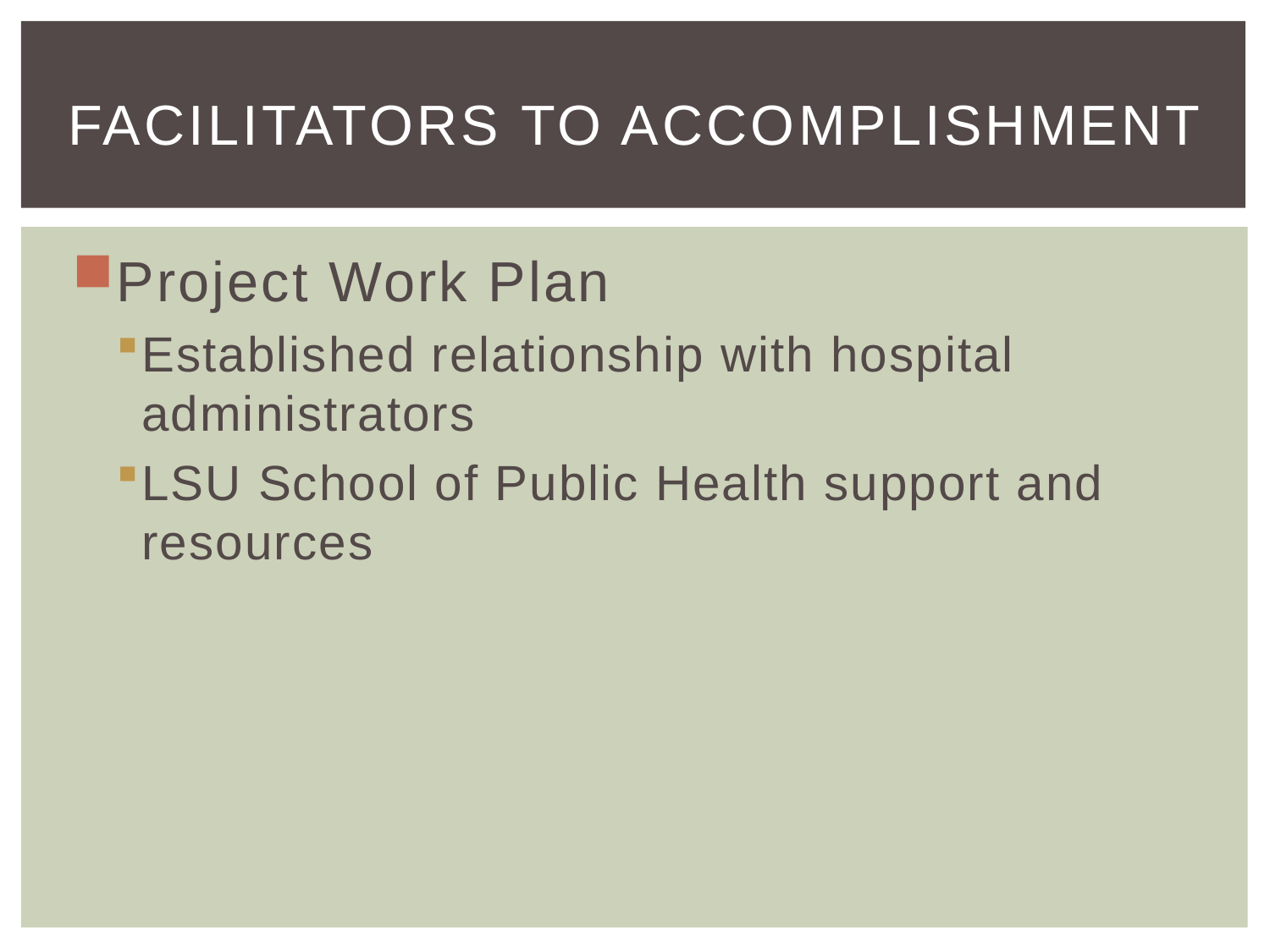

# Facilitators to Accomplishment
Project Work Plan
Established relationship with hospital administrators
LSU School of Public Health support and resources